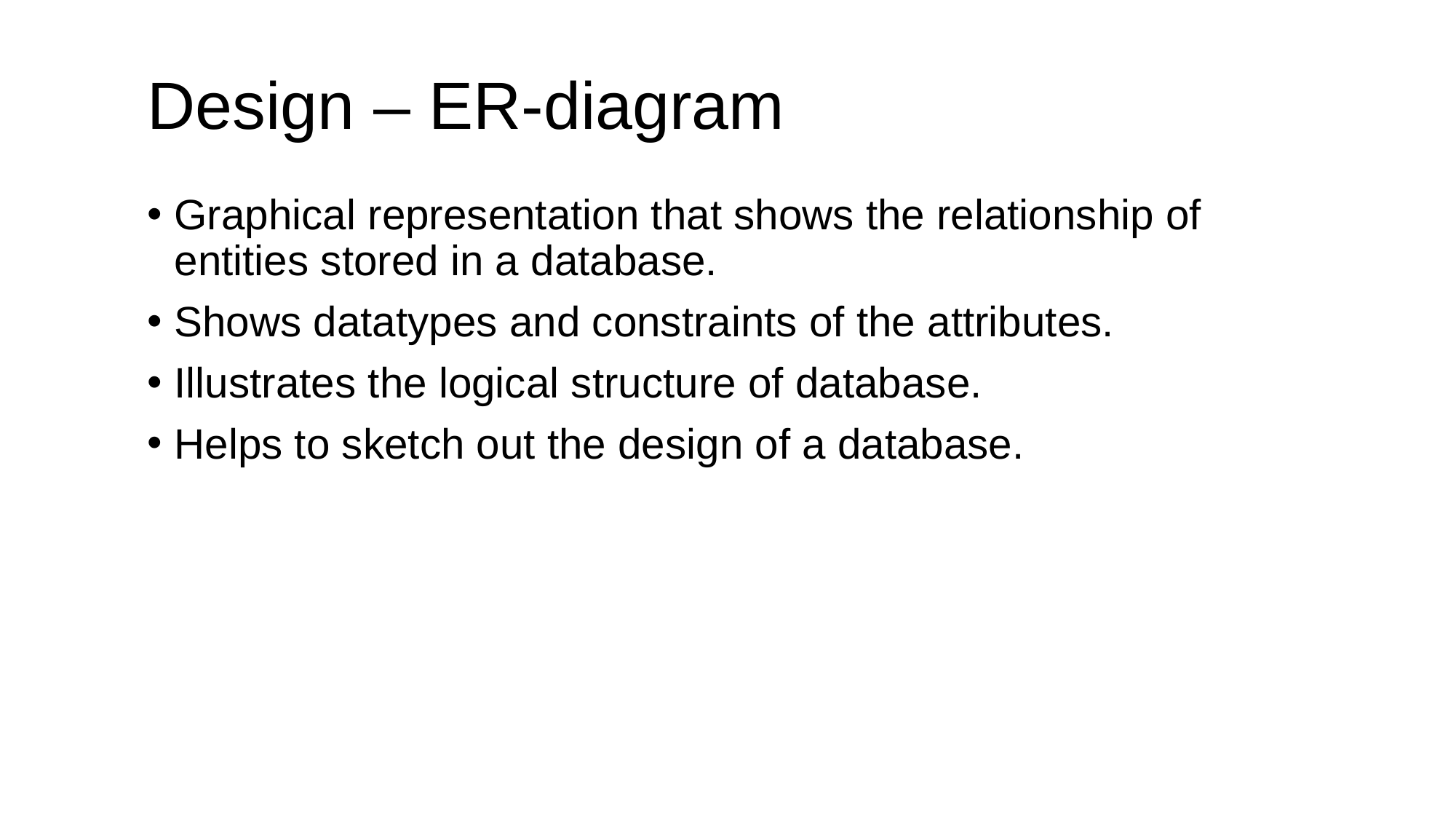

# Design – ER-diagram
Graphical representation that shows the relationship of entities stored in a database.
Shows datatypes and constraints of the attributes.
Illustrates the logical structure of database.
Helps to sketch out the design of a database.